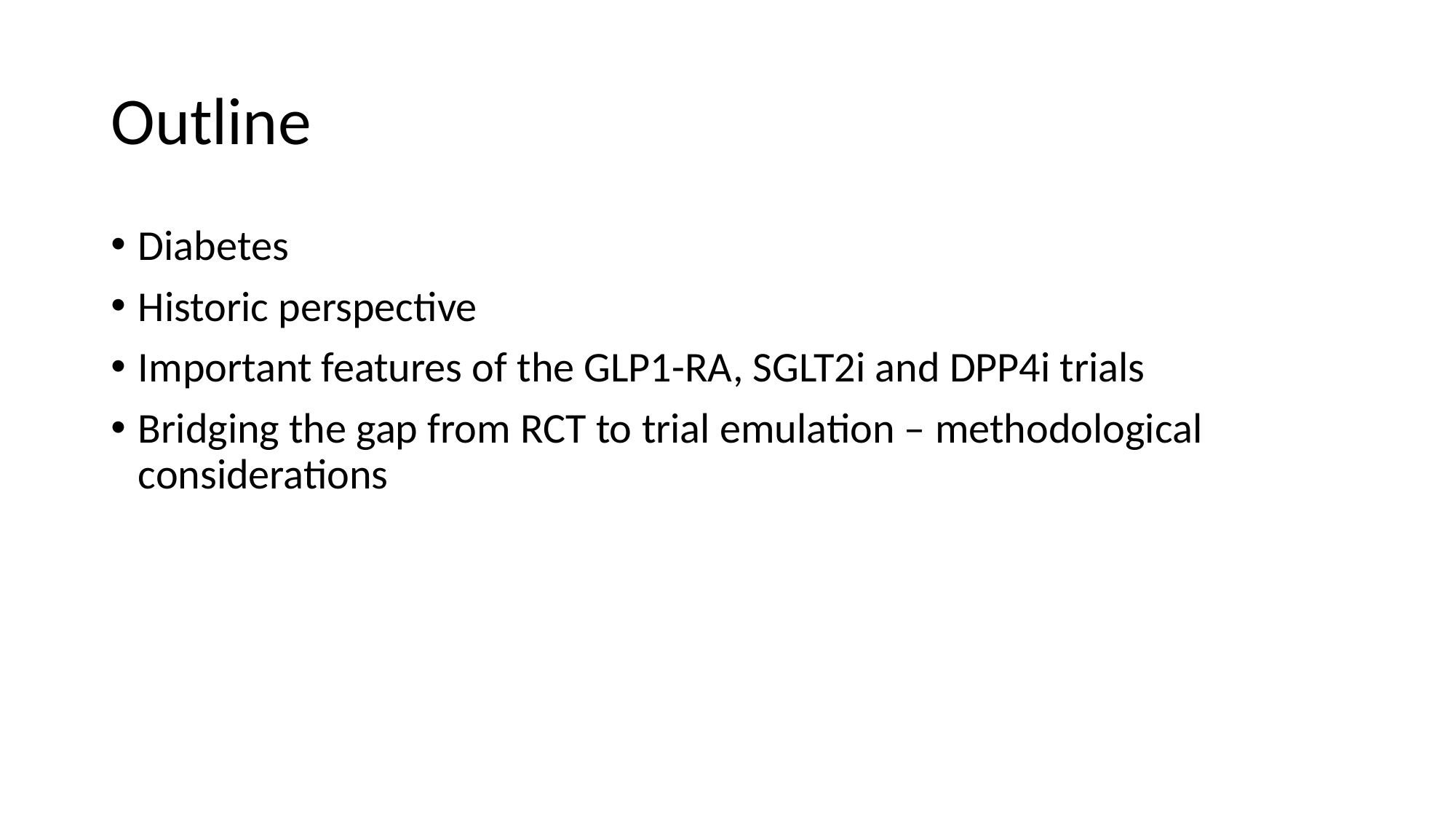

# Outline
Diabetes
Historic perspective
Important features of the GLP1-RA, SGLT2i and DPP4i trials
Bridging the gap from RCT to trial emulation – methodological considerations